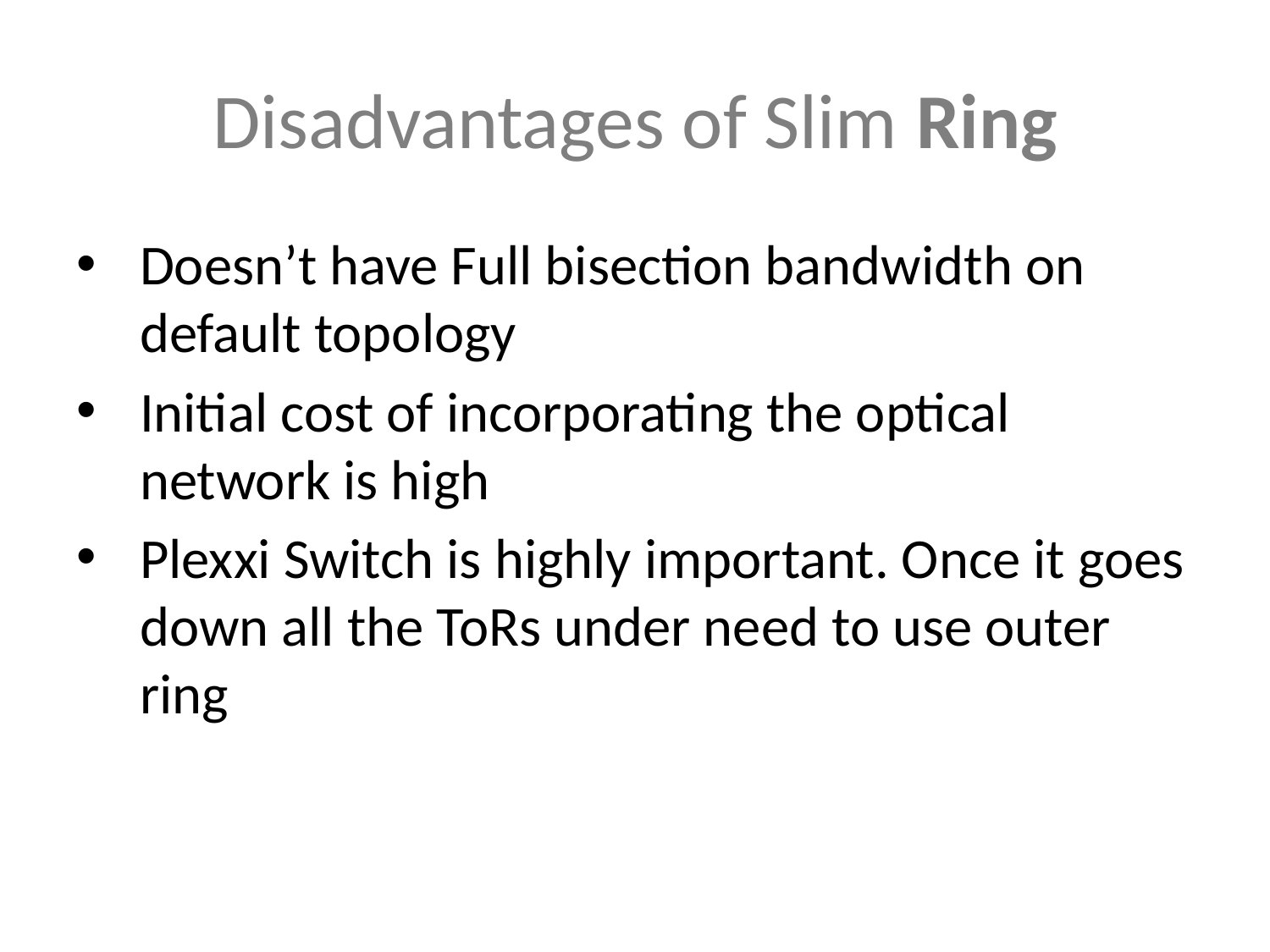

# Disadvantages of Slim Ring
Doesn’t have Full bisection bandwidth on default topology
Initial cost of incorporating the optical network is high
Plexxi Switch is highly important. Once it goes down all the ToRs under need to use outer ring